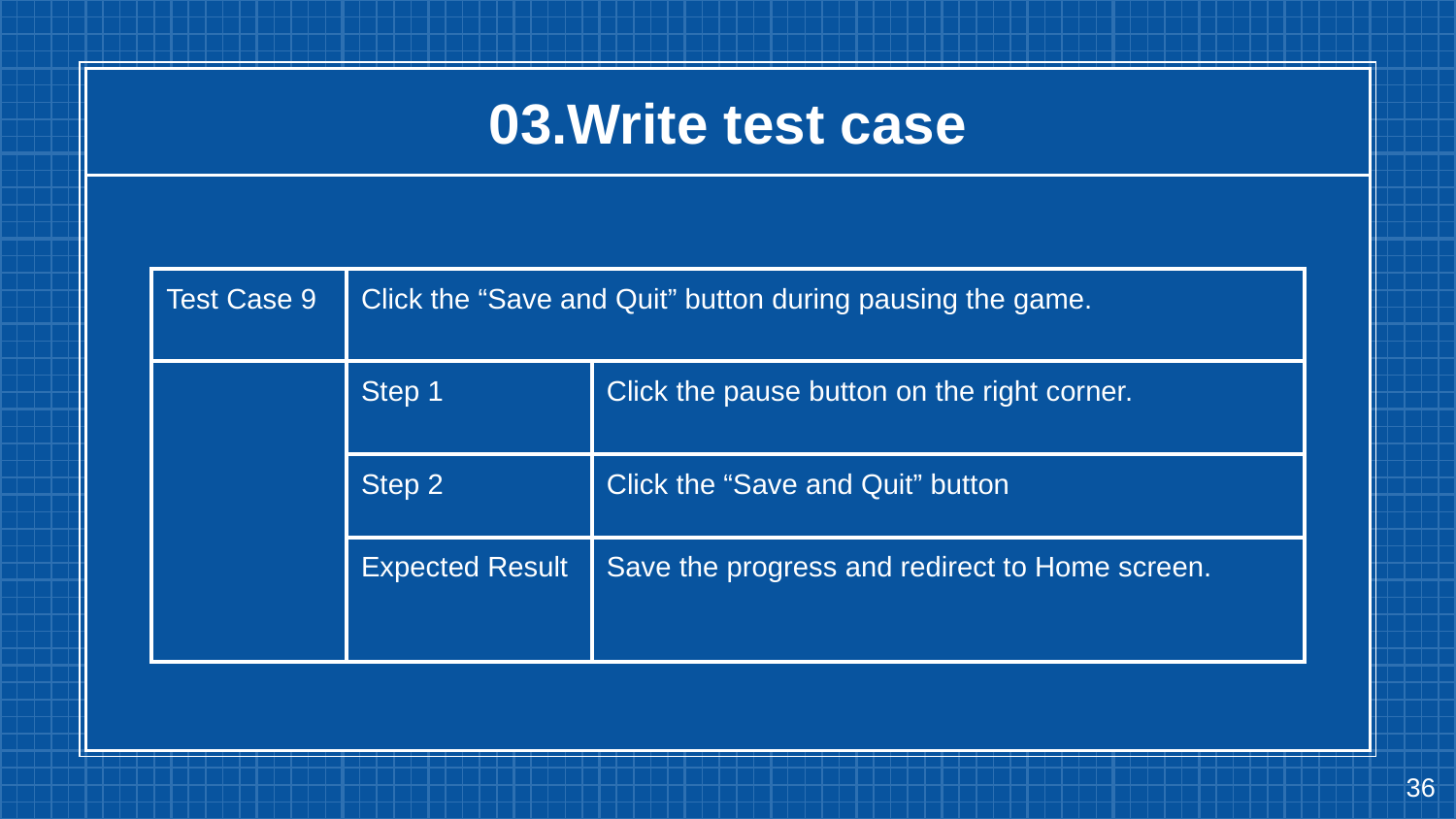

# 03.Write test case
| Test Case 9 | Click the “Save and Quit” button during pausing the game. |  |
| --- | --- | --- |
|  | Step 1 | Click the pause button on the right corner. |
|  | Step 2 | Click the “Save and Quit” button |
|  | Expected Result | Save the progress and redirect to Home screen. |
36